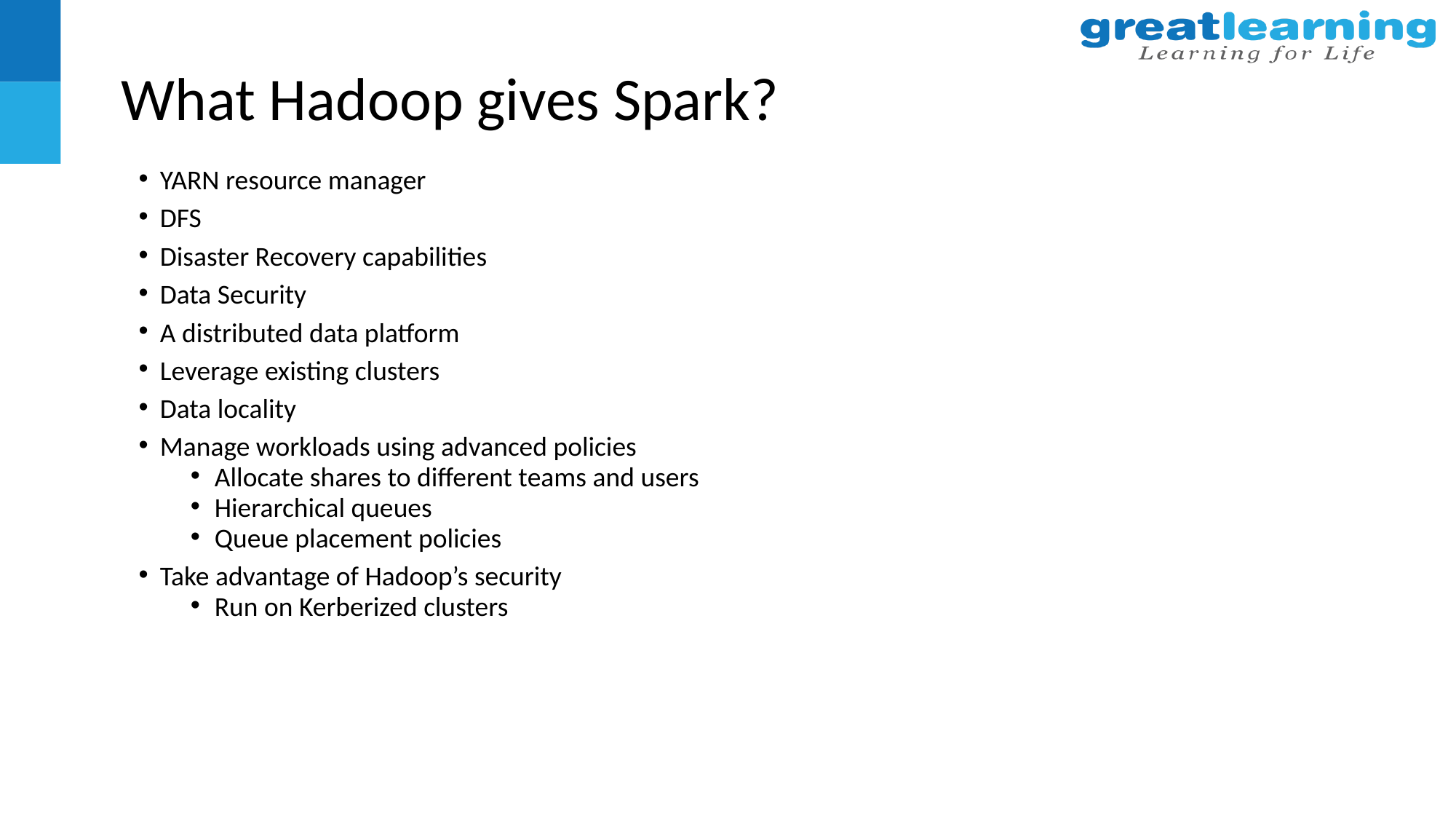

# What Hadoop gives Spark?
YARN resource manager
DFS
Disaster Recovery capabilities
Data Security
A distributed data platform
Leverage existing clusters
Data locality
Manage workloads using advanced policies
Allocate shares to different teams and users
Hierarchical queues
Queue placement policies
Take advantage of Hadoop’s security
Run on Kerberized clusters